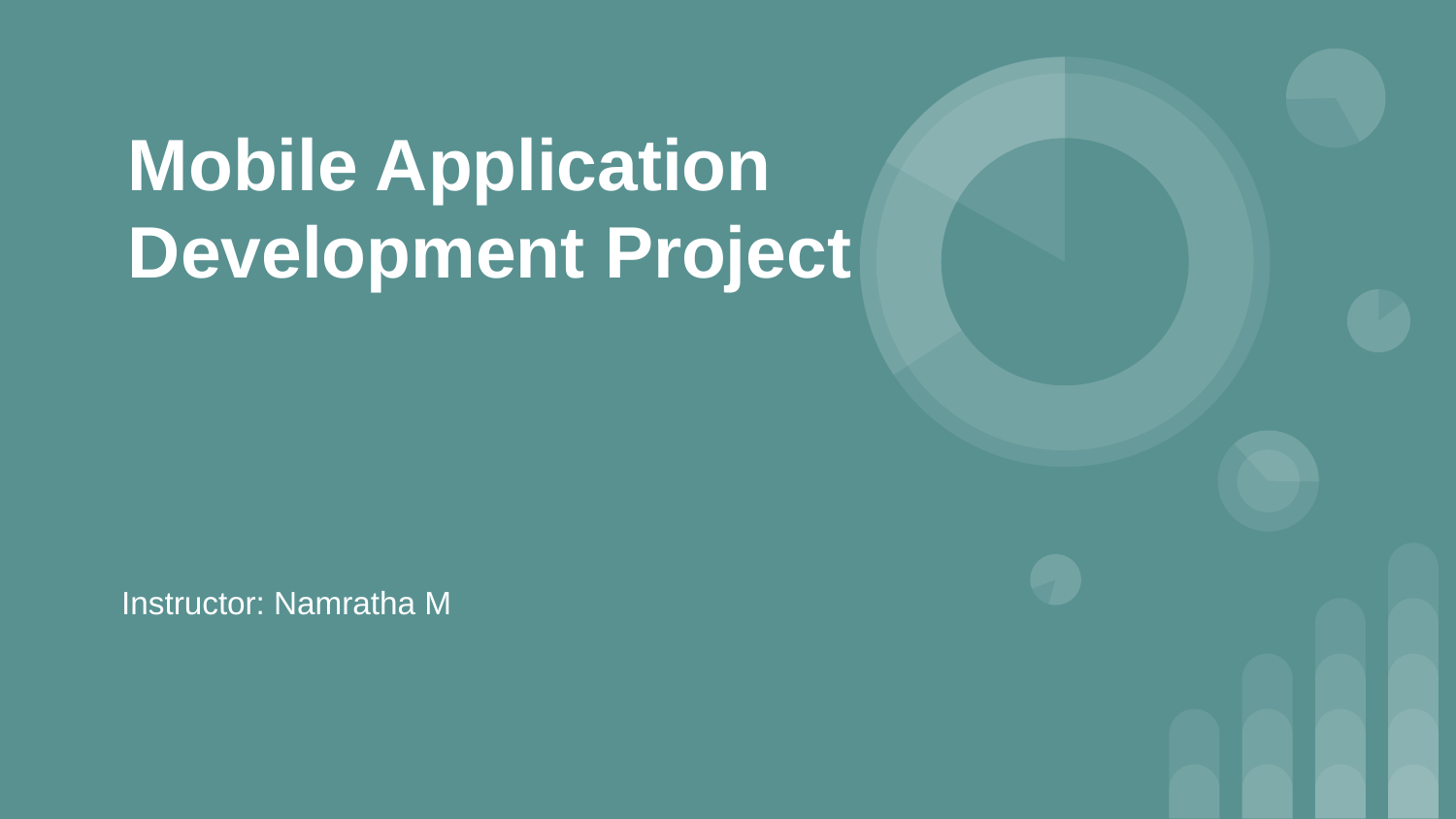

# Mobile Application Development Project
Instructor: Namratha M